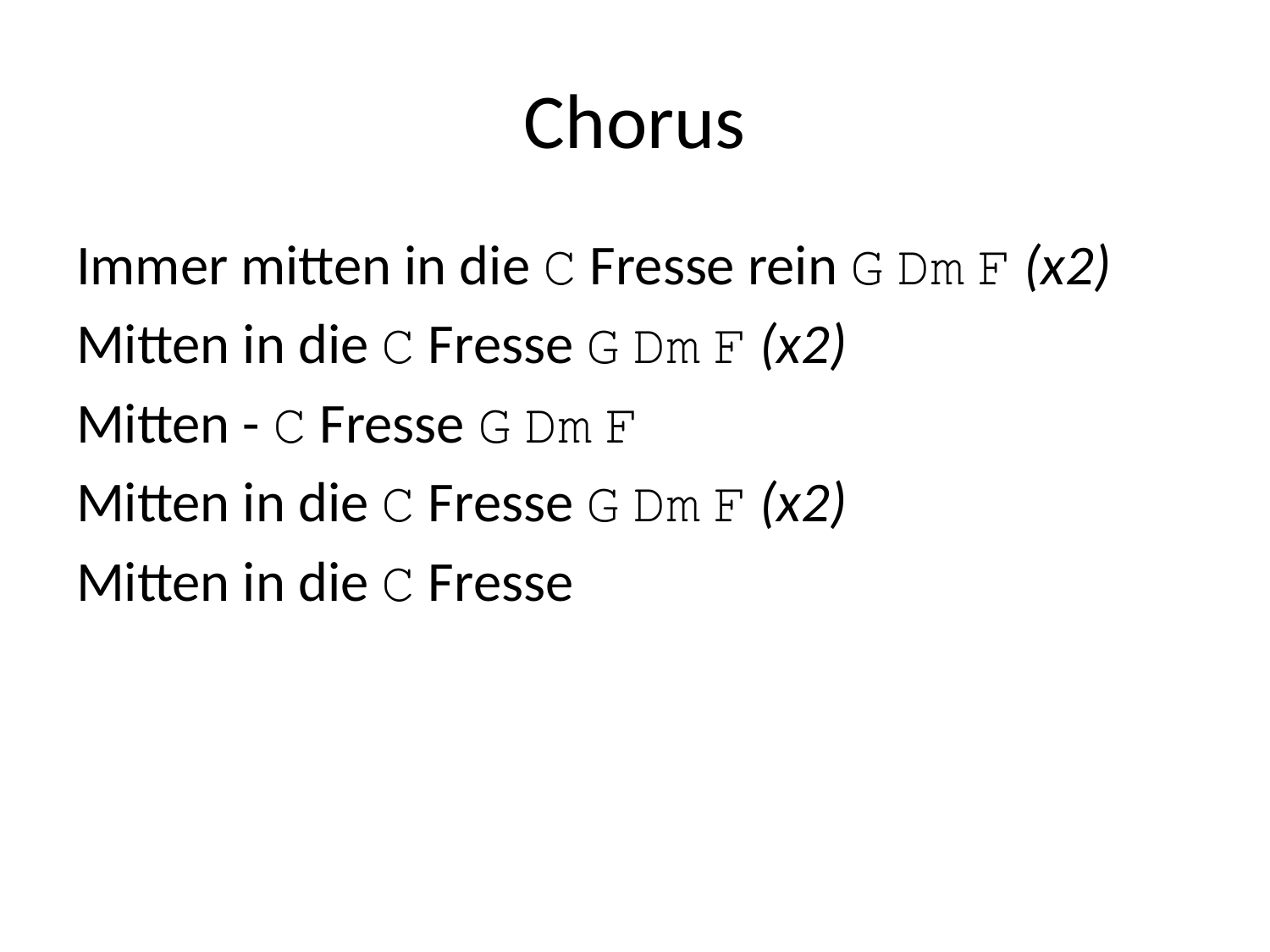

# Chorus
Immer mitten in die C Fresse rein G Dm F (x2)
Mitten in die C Fresse G Dm F (x2)
Mitten - C Fresse G Dm F
Mitten in die C Fresse G Dm F (x2)
Mitten in die C Fresse